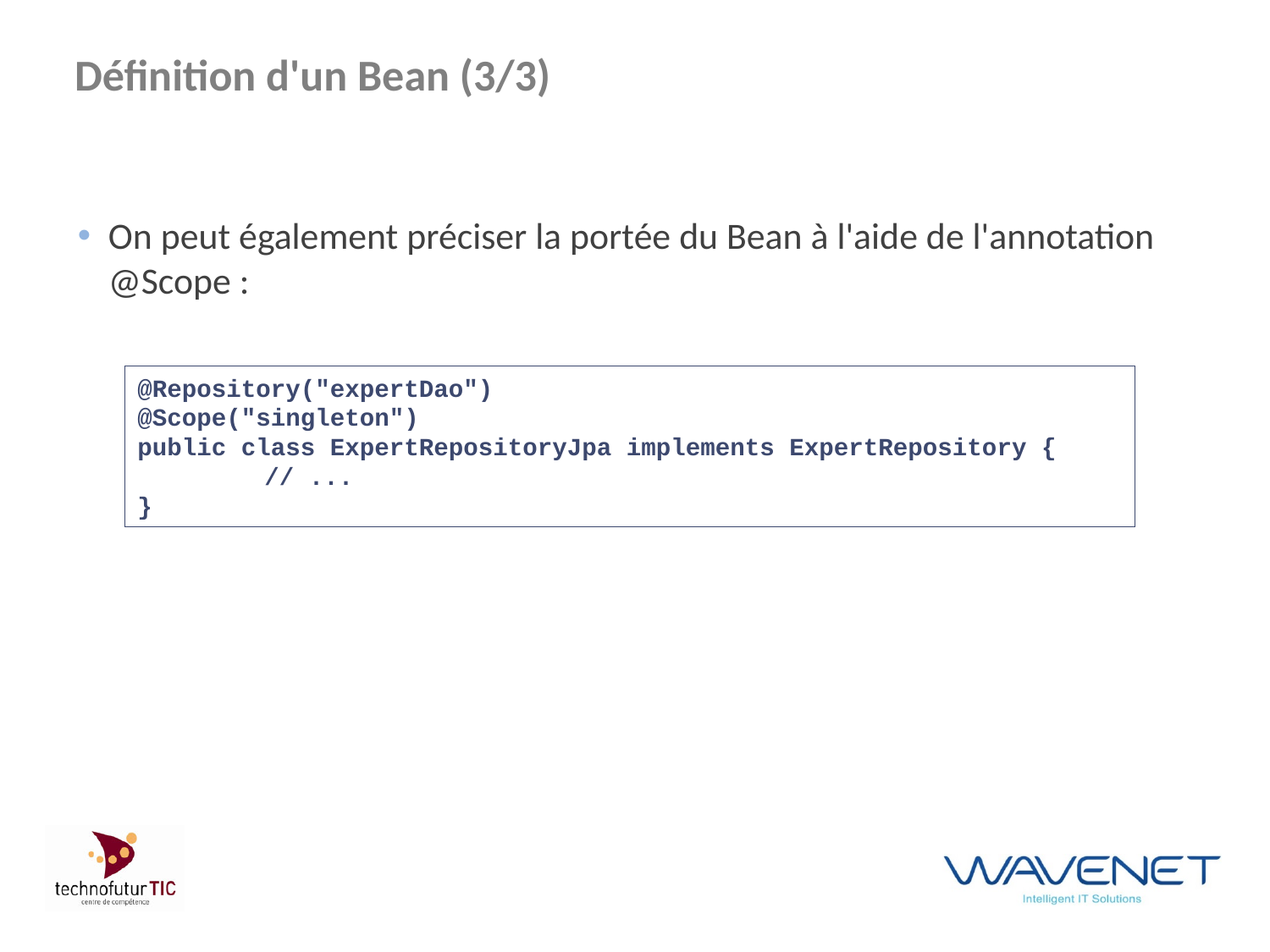

# Définition d'un Bean (3/3)
On peut également préciser la portée du Bean à l'aide de l'annotation @Scope :
@Repository("expertDao")
@Scope("singleton")
public class ExpertRepositoryJpa implements ExpertRepository {
	// ...
}